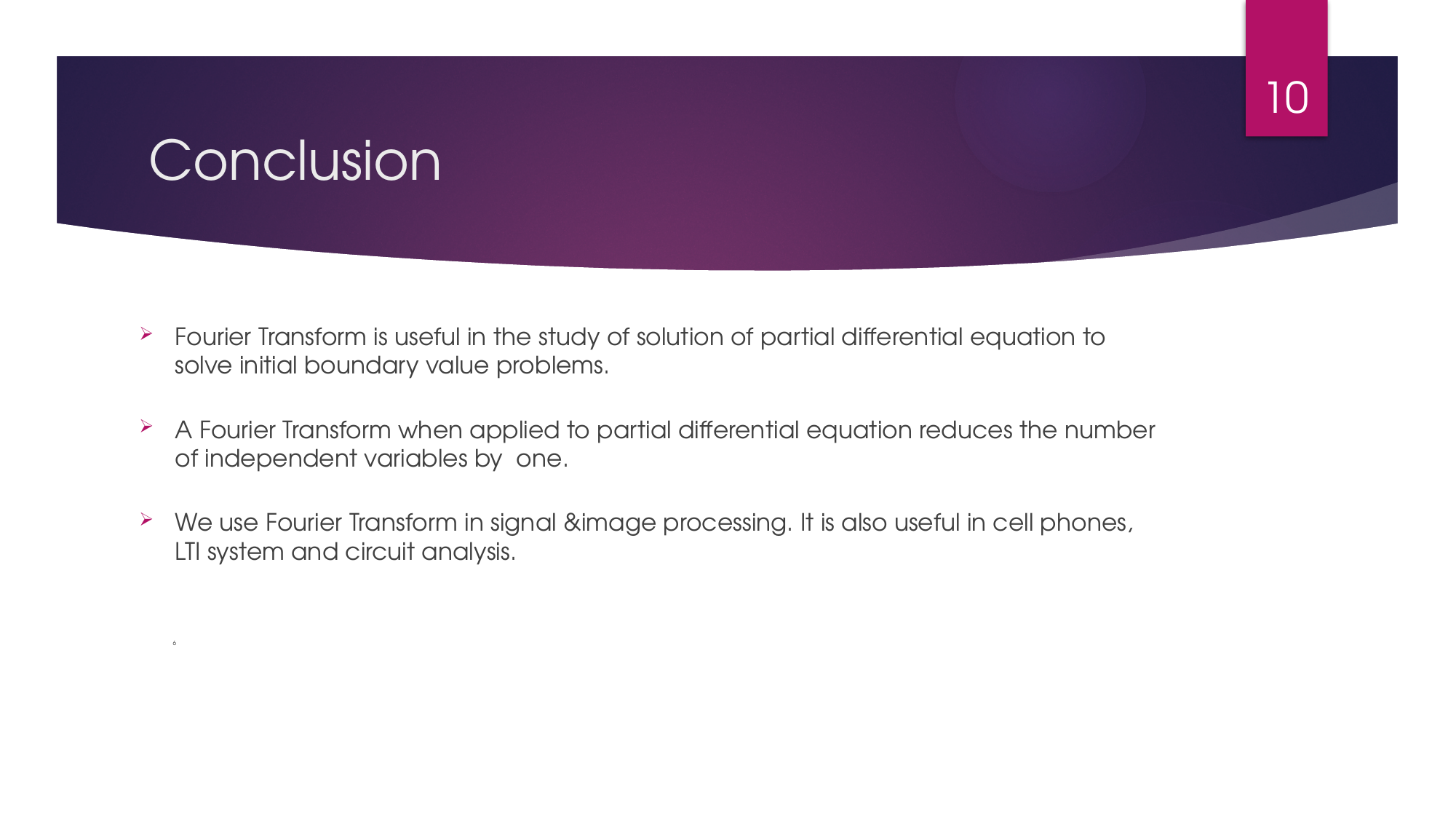

10
# Conclusion
Fourier Transform is useful in the study of solution of partial differential equation to solve initial boundary value problems.

A Fourier Transform when applied to partial differential equation reduces the number of independent variables by  one.

We use Fourier Transform in signal &image processing. It is also useful in cell phones, LTI system and circuit analysis.

									      6